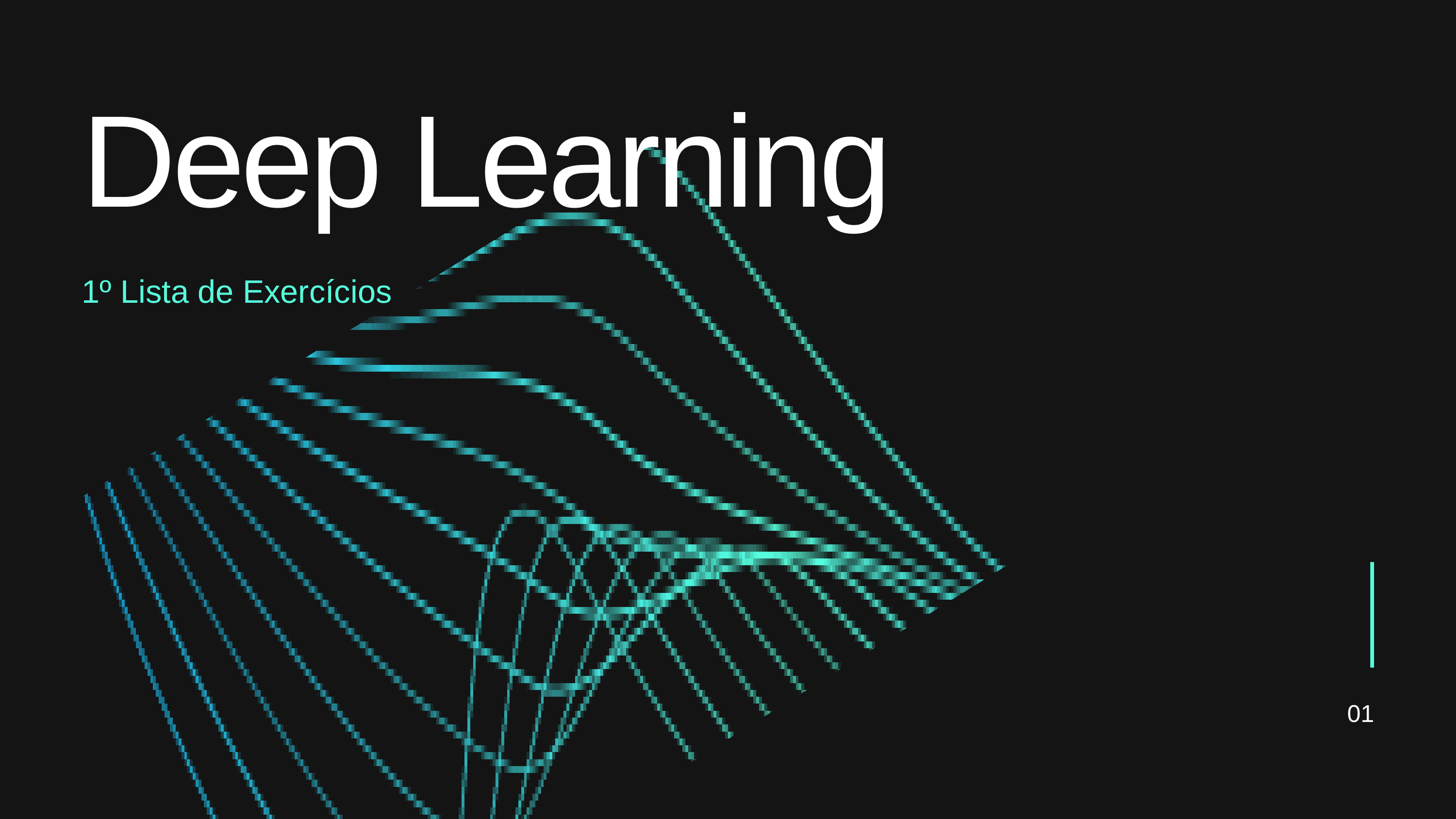

Deep Learning
1º Lista de Exercícios

01